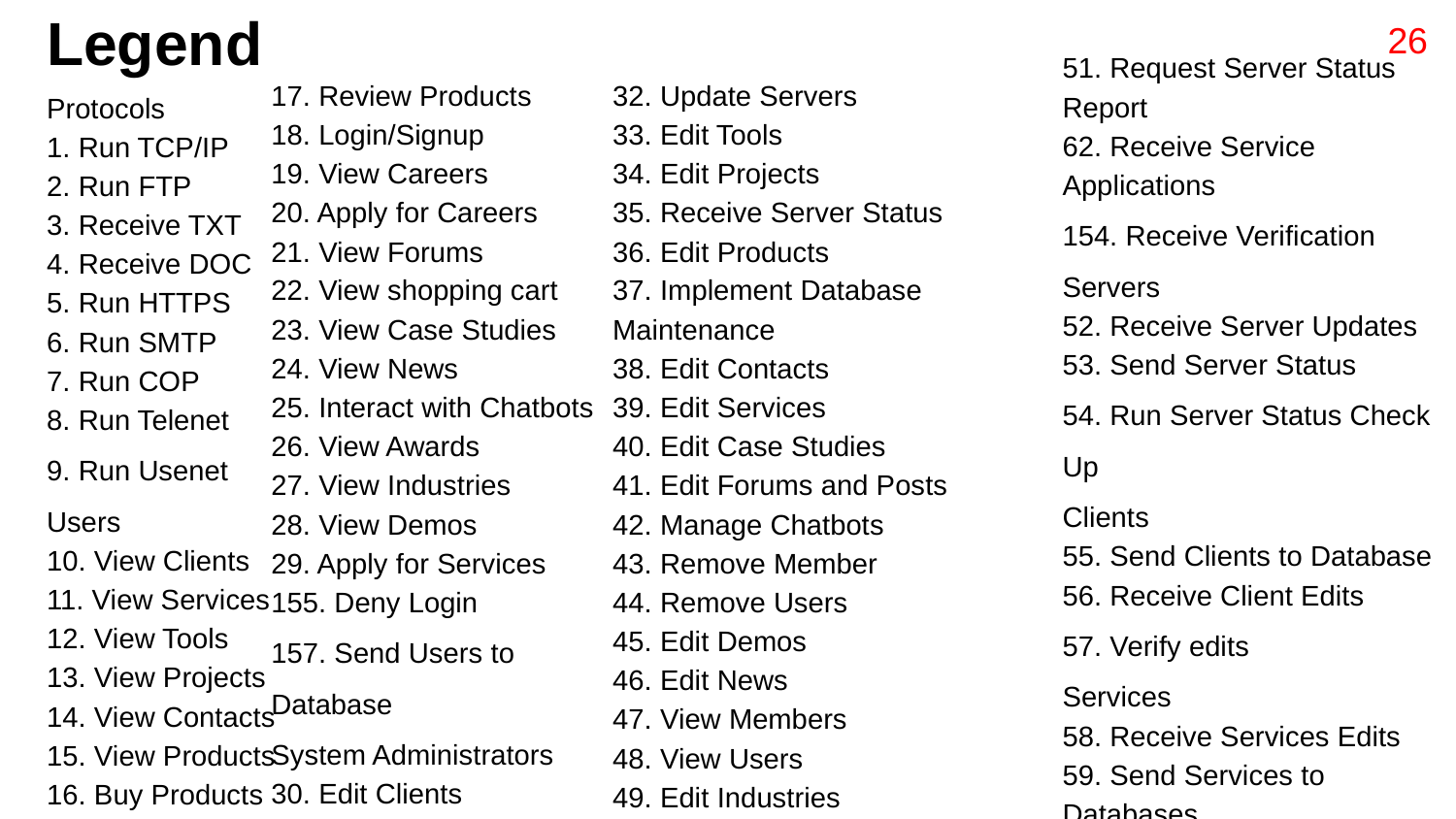

# Legend
26
51. Request Server Status Report
62. Receive Service Applications
154. Receive Verification
Servers
52. Receive Server Updates
53. Send Server Status
54. Run Server Status Check Up
Clients
55. Send Clients to Database
56. Receive Client Edits
57. Verify edits
Services
58. Receive Services Edits
59. Send Services to Databases
60. Receive Applications for Services
61. Send Applications to System Admins

17. Review Products
18. Login/Signup
19. View Careers
20. Apply for Careers
21. View Forums
22. View shopping cart
23. View Case Studies
24. View News
25. Interact with Chatbots
26. View Awards
27. View Industries
28. View Demos
29. Apply for Services
155. Deny Login
157. Send Users to Database
System Administrators
30. Edit Clients
31. Edit Careers

32. Update Servers
33. Edit Tools
34. Edit Projects
35. Receive Server Status
36. Edit Products
37. Implement Database Maintenance
38. Edit Contacts
39. Edit Services
40. Edit Case Studies
41. Edit Forums and Posts
42. Manage Chatbots
43. Remove Member
44. Remove Users
45. Edit Demos
46. Edit News
47. View Members
48. View Users
49. Edit Industries
50. Edit Awards

Protocols
1. Run TCP/IP
2. Run FTP
3. Receive TXT
4. Receive DOC
5. Run HTTPS
6. Run SMTP
7. Run COP
8. Run Telenet
9. Run Usenet
Users
10. View Clients
11. View Services
12. View Tools
13. View Projects
14. View Contacts
15. View Products
16. Buy Products